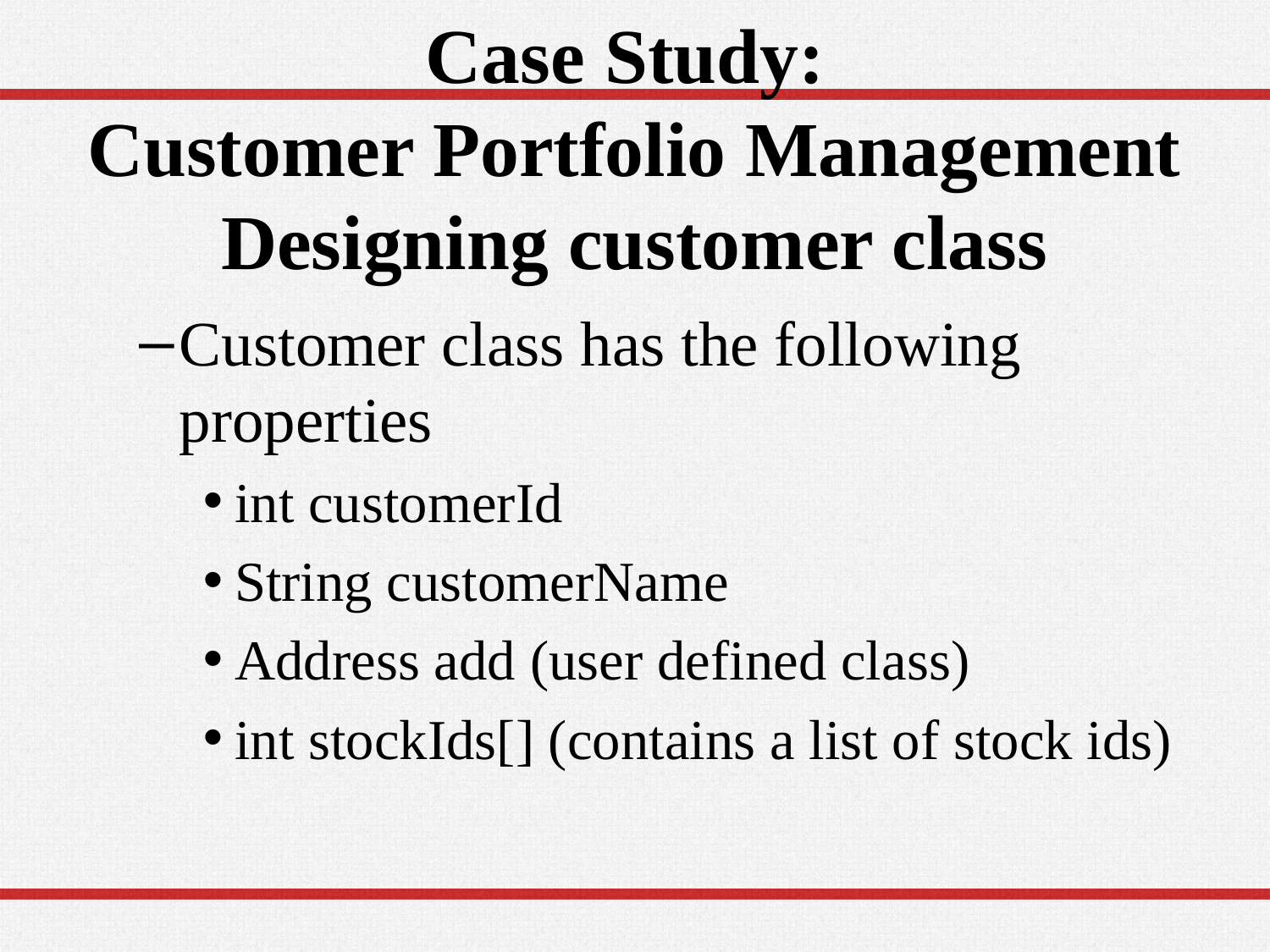

# Case Study: Customer Portfolio Management Designing customer class
Customer class has the following properties
int customerId
String customerName
Address add (user defined class)
int stockIds[] (contains a list of stock ids)
40